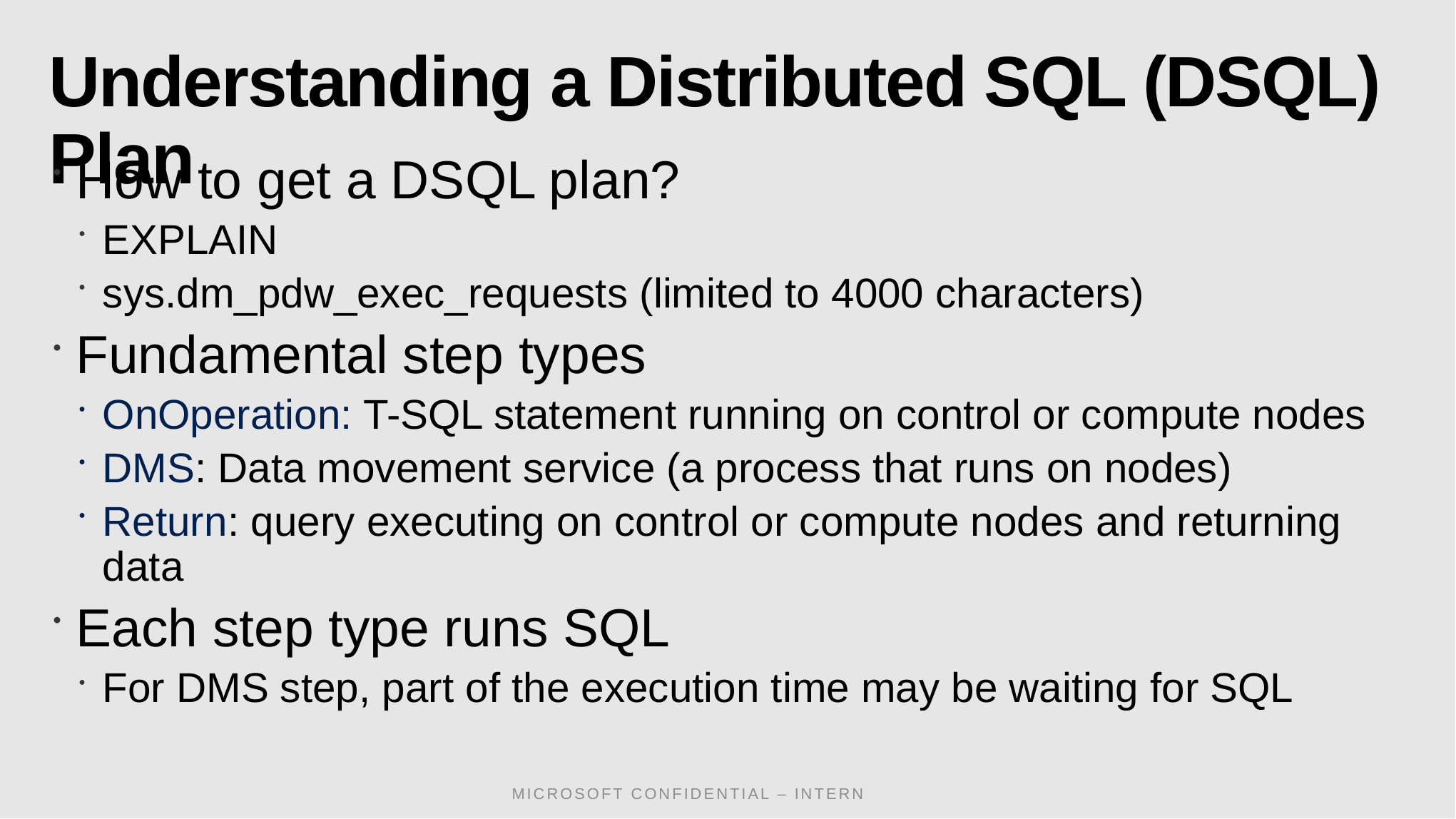

# Understanding a Distributed SQL (DSQL) Plan
How to get a DSQL plan?
EXPLAIN
sys.dm_pdw_exec_requests (limited to 4000 characters)
Fundamental step types
OnOperation: T-SQL statement running on control or compute nodes
DMS: Data movement service (a process that runs on nodes)
Return: query executing on control or compute nodes and returning data
Each step type runs SQL
For DMS step, part of the execution time may be waiting for SQL